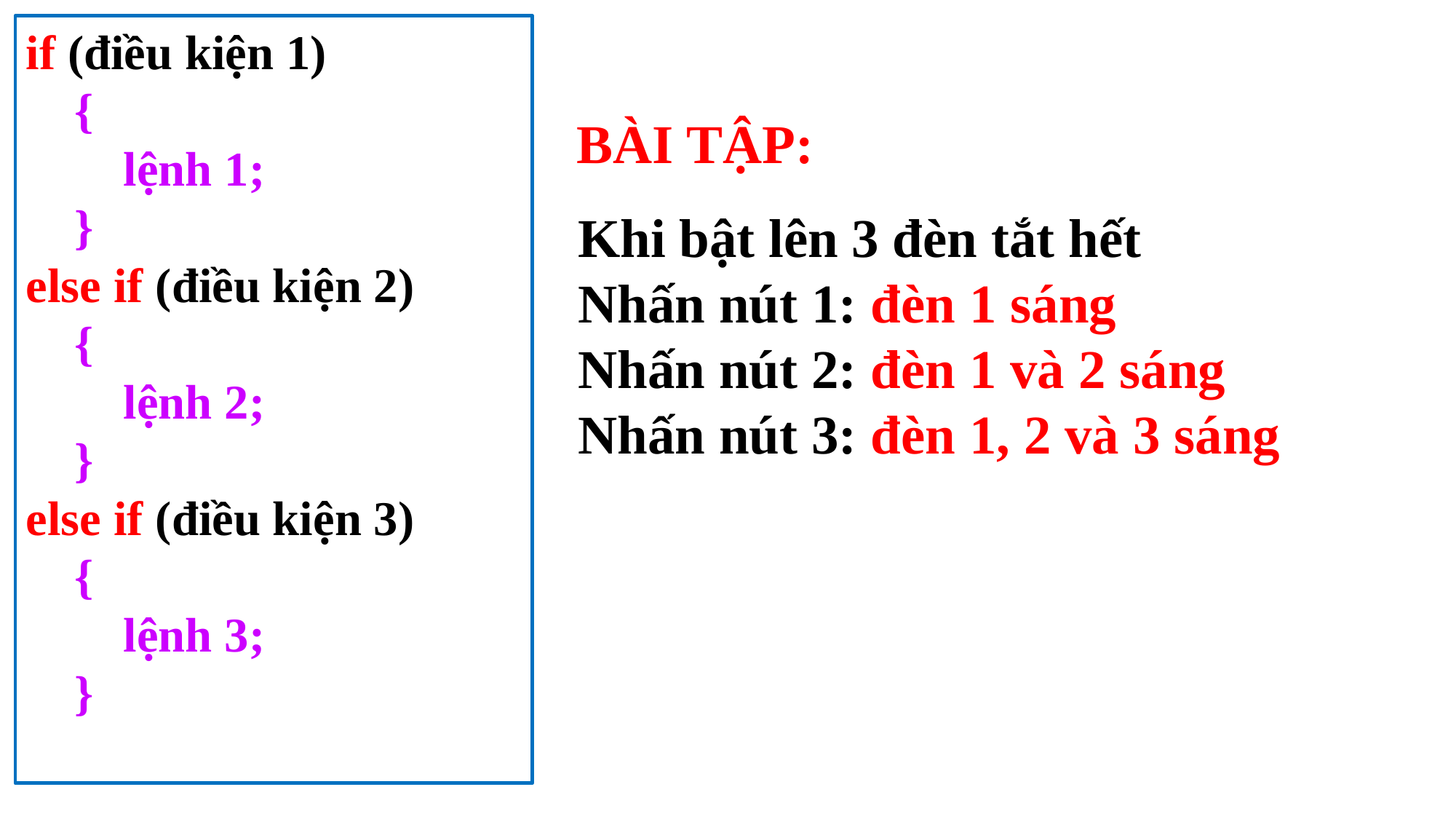

if (điều kiện 1)
    {
        lệnh 1;
    }
else if (điều kiện 2)
    {
        lệnh 2;
    }
else if (điều kiện 3)
    {
        lệnh 3;
    }

BÀI TẬP:
Khi bật lên 3 đèn tắt hết
Nhấn nút 1: đèn 1 sáng
Nhấn nút 2: đèn 1 và 2 sáng
Nhấn nút 3: đèn 1, 2 và 3 sáng